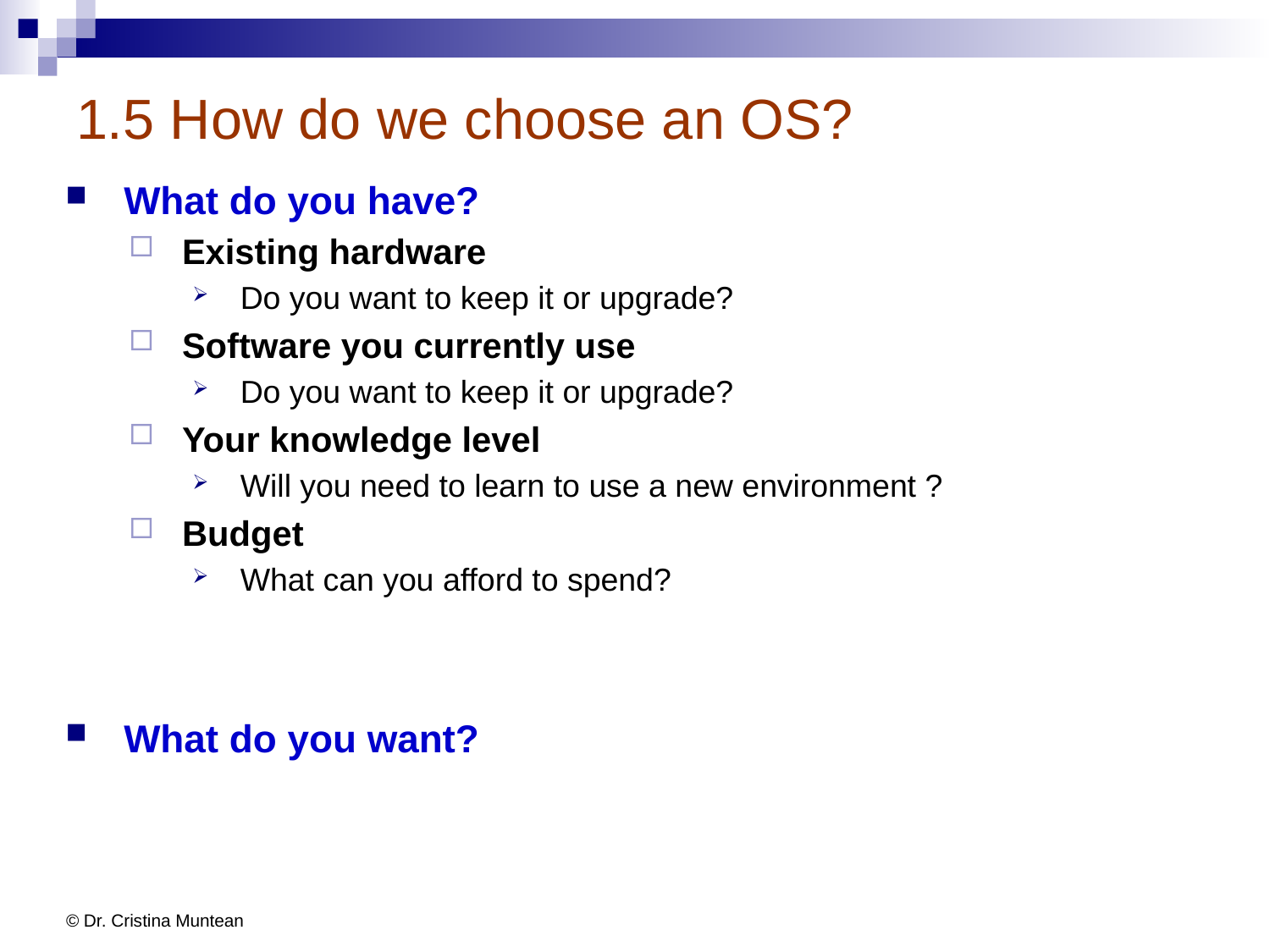

# 1.5 How do we choose an OS?
What do you have?
Existing hardware
Do you want to keep it or upgrade?
Software you currently use
Do you want to keep it or upgrade?
Your knowledge level
Will you need to learn to use a new environment ?
Budget
What can you afford to spend?

What do you want?